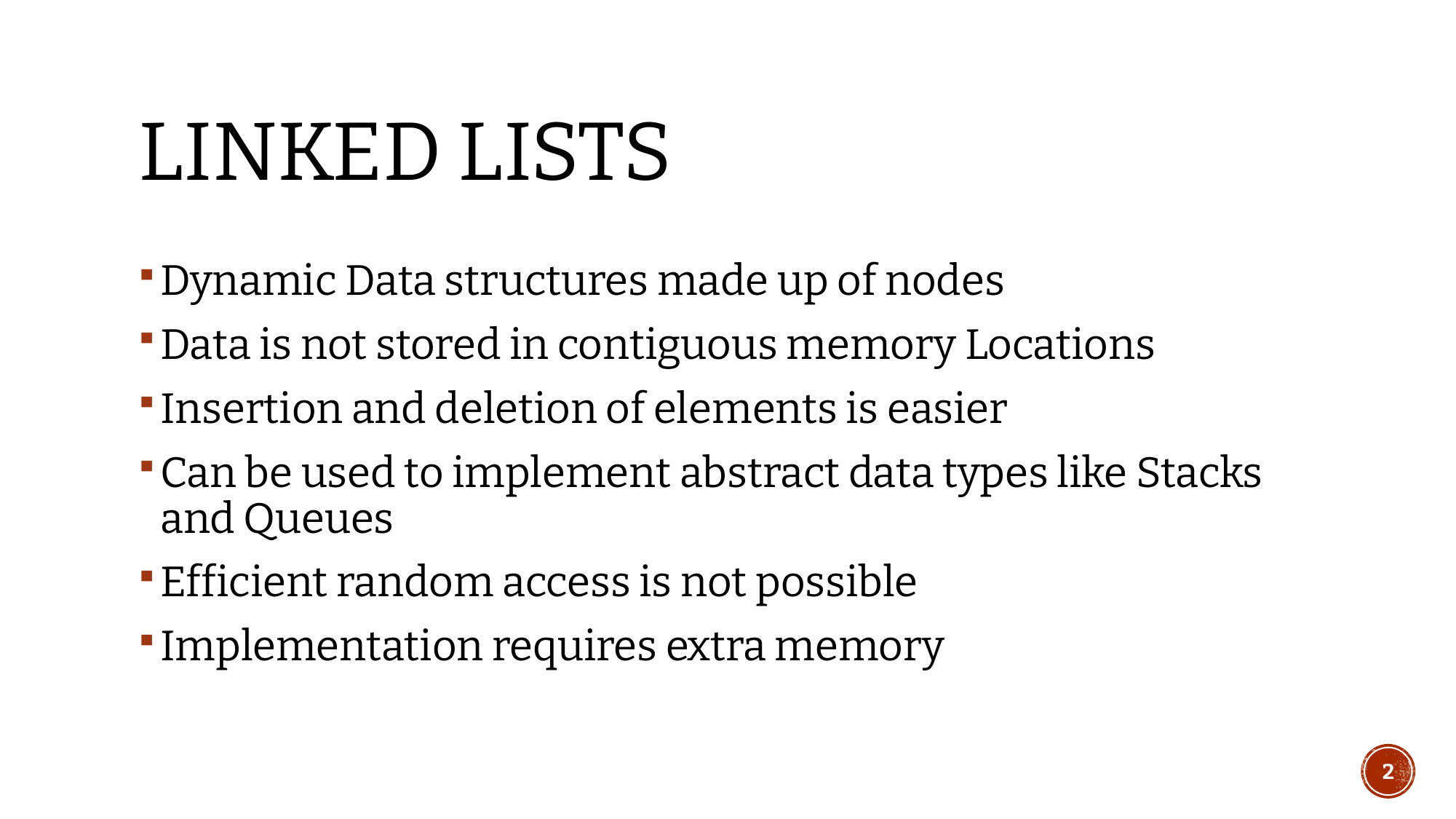

# Linked Lists
Dynamic Data structures made up of nodes
Data is not stored in contiguous memory Locations
Insertion and deletion of elements is easier
Can be used to implement abstract data types like Stacks and Queues
Efficient random access is not possible
Implementation requires extra memory
2